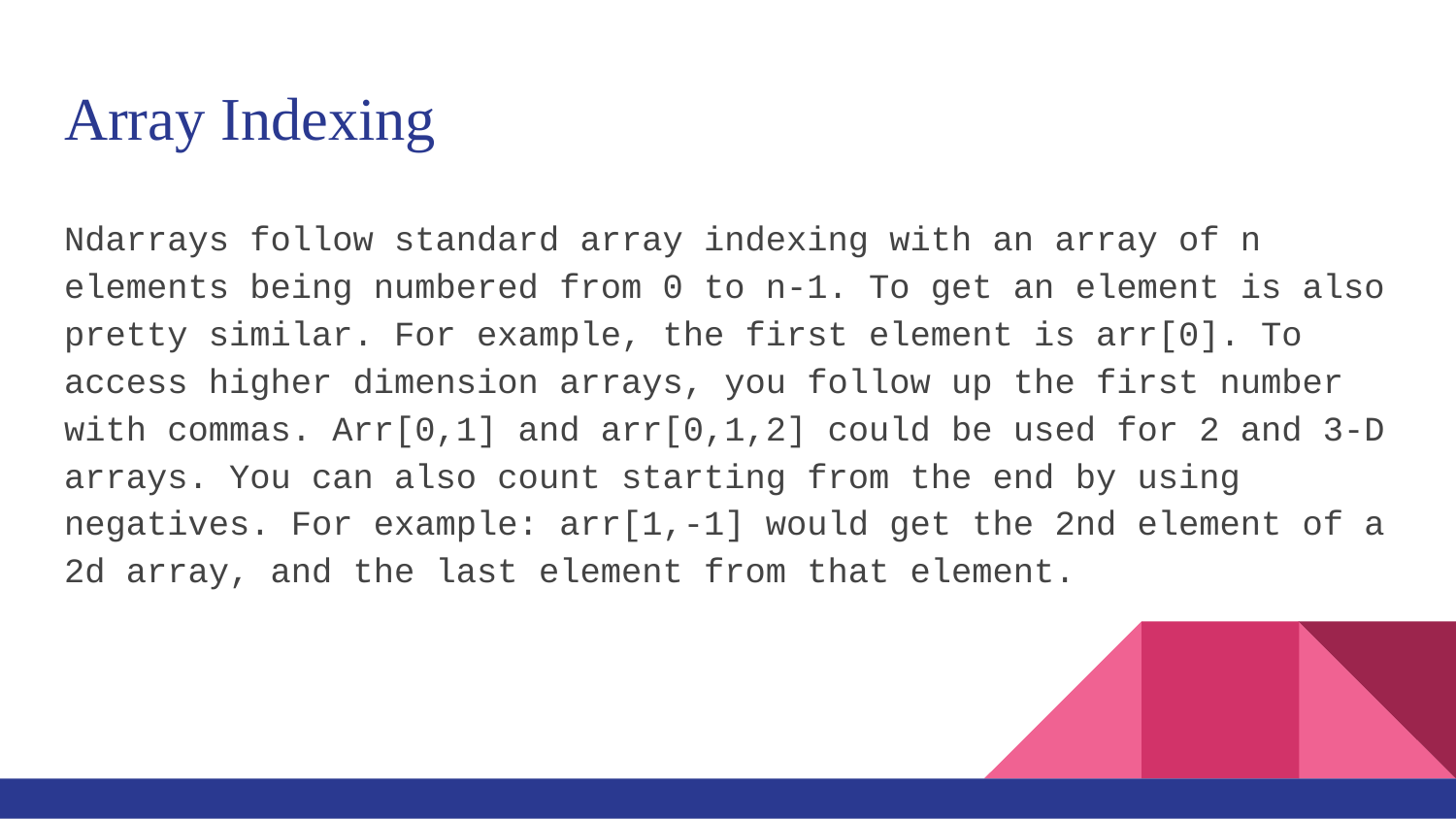

# Array Indexing
Ndarrays follow standard array indexing with an array of n elements being numbered from 0 to n-1. To get an element is also pretty similar. For example, the first element is arr[0]. To access higher dimension arrays, you follow up the first number with commas. Arr[0,1] and arr[0,1,2] could be used for 2 and 3-D arrays. You can also count starting from the end by using negatives. For example: arr[1,-1] would get the 2nd element of a 2d array, and the last element from that element.